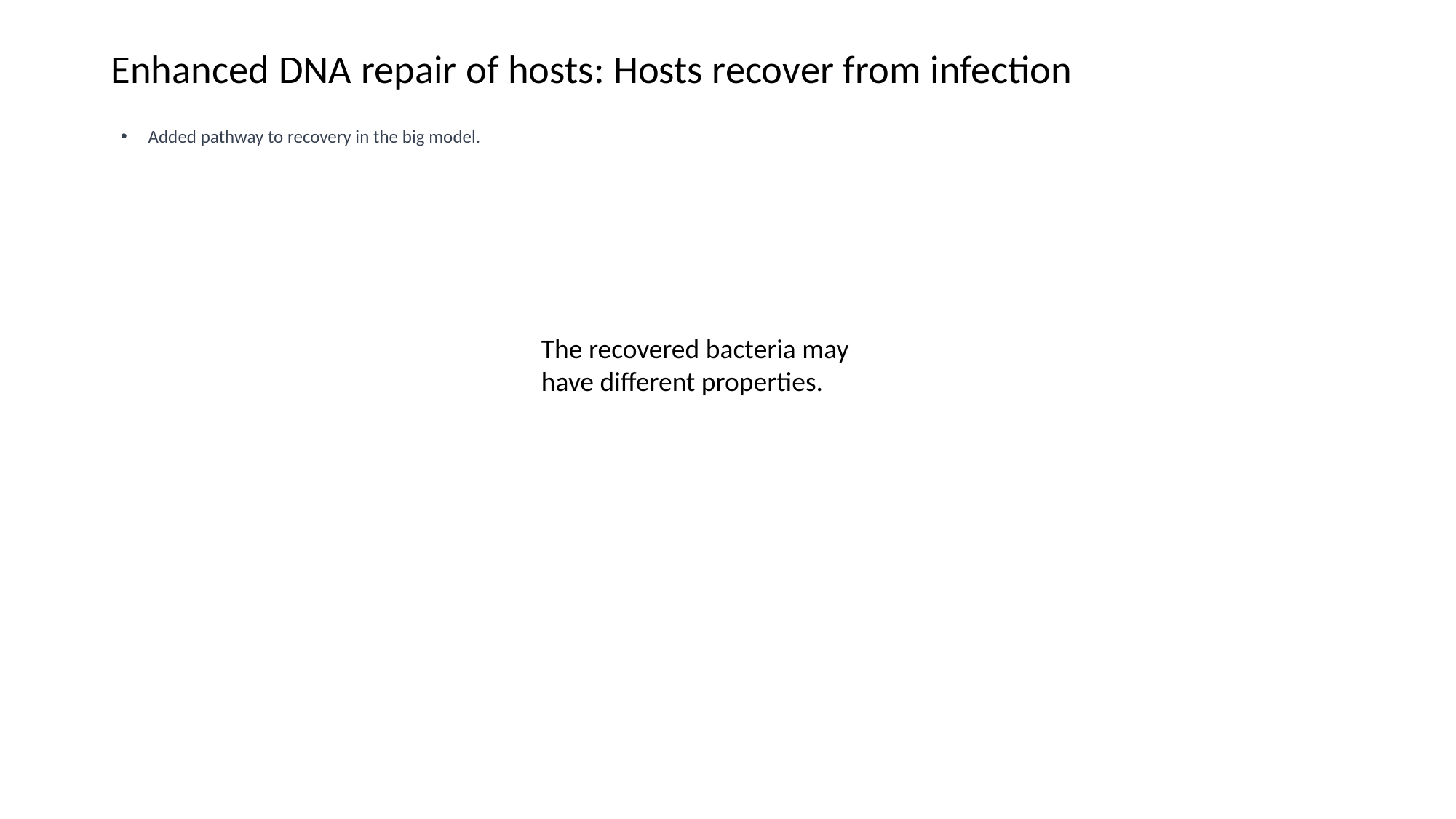

# Enhanced DNA repair of hosts: Hosts recover from infection
Added pathway to recovery in the big model.
The recovered bacteria may have different properties.